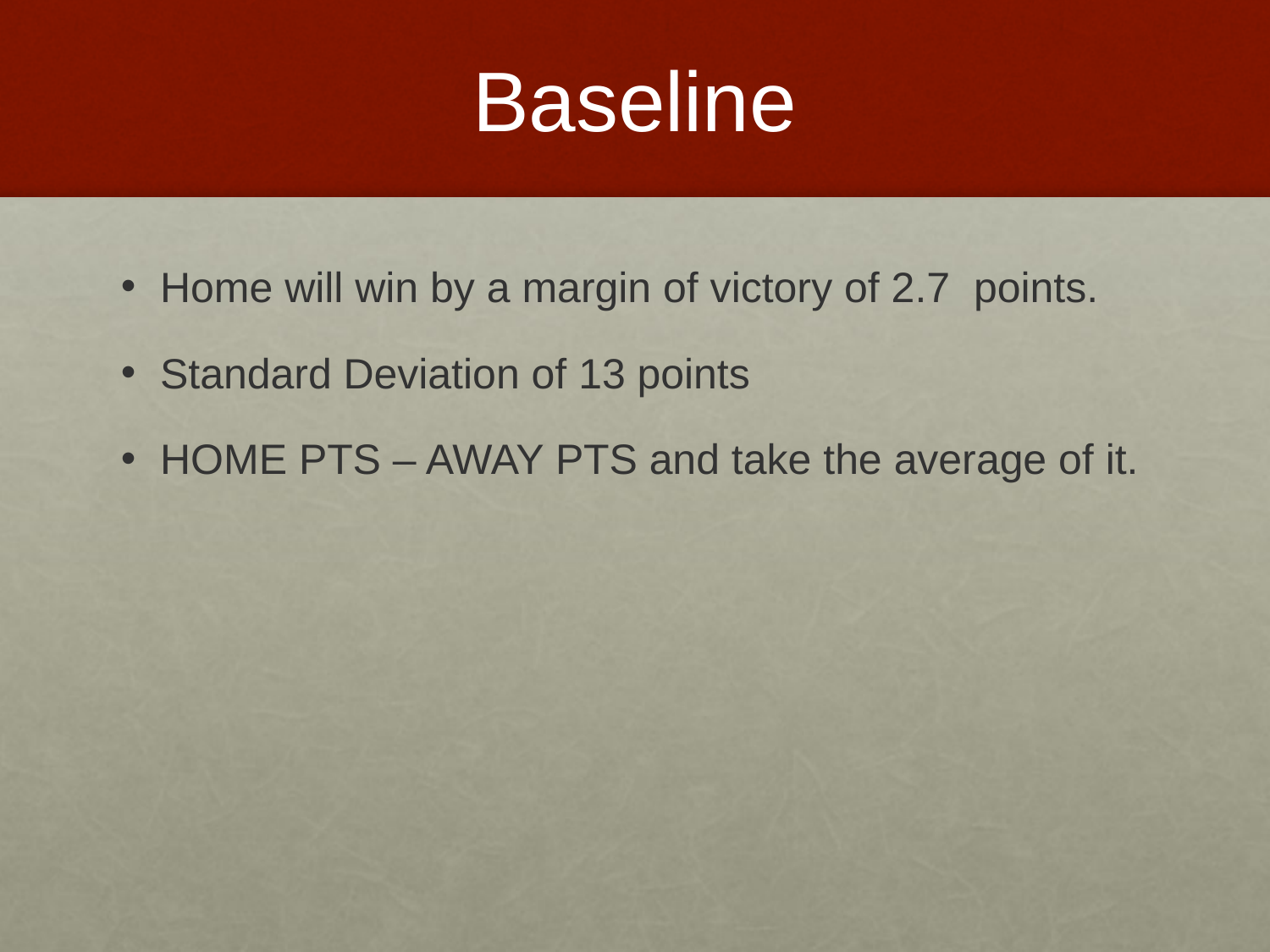

# Baseline
Home will win by a margin of victory of 2.7  points.
Standard Deviation of 13 points
HOME PTS – AWAY PTS and take the average of it.